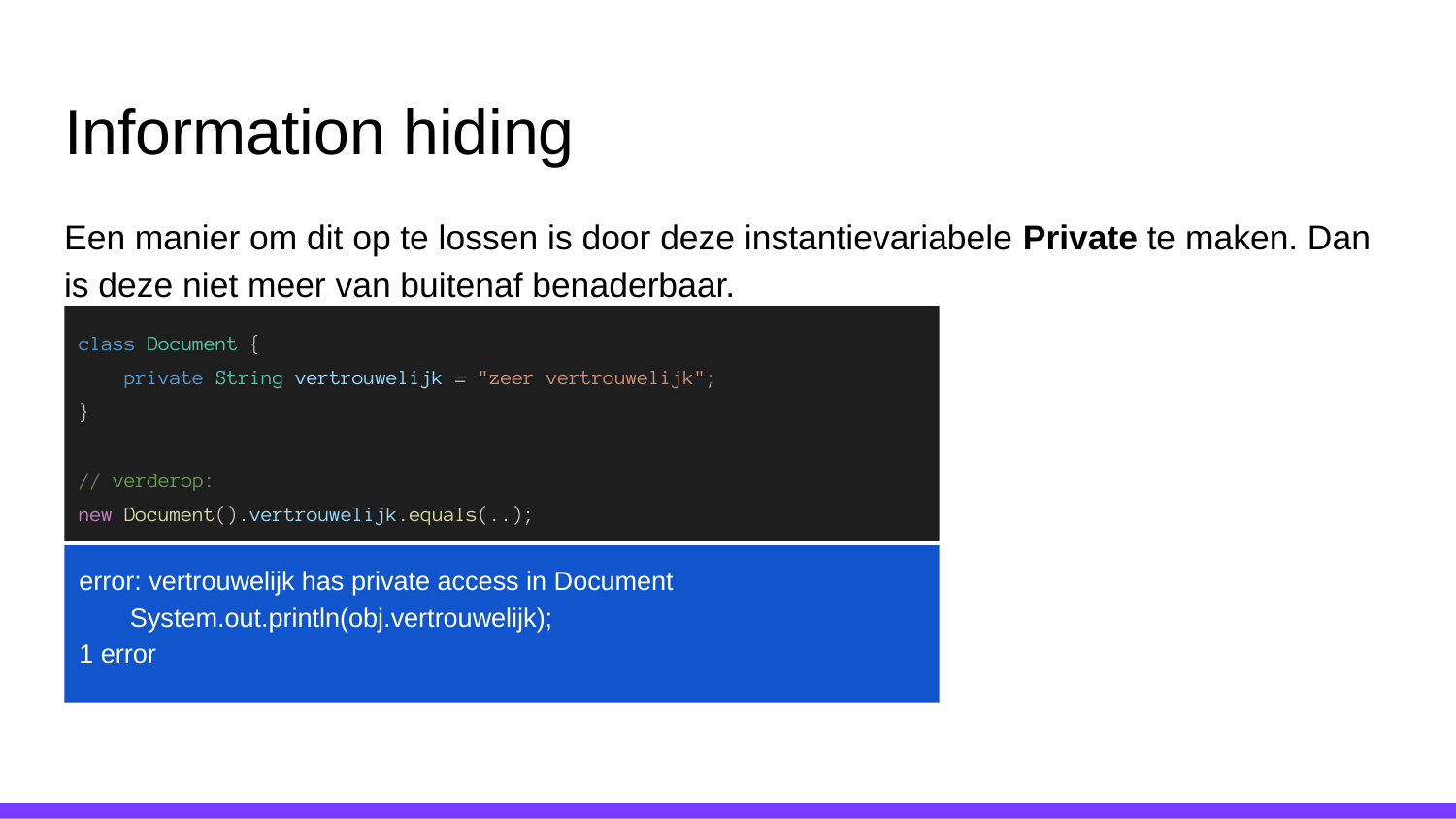

# Information hiding
Een manier om dit op te lossen is door deze instantievariabele Private te maken. Dan is deze niet meer van buitenaf benaderbaar.
class Document {
    private String vertrouwelijk = "zeer vertrouwelijk";
}

// verderop:
new Document().vertrouwelijk.equals(..);
error: vertrouwelijk has private access in Document
       System.out.println(obj.vertrouwelijk);
1 error